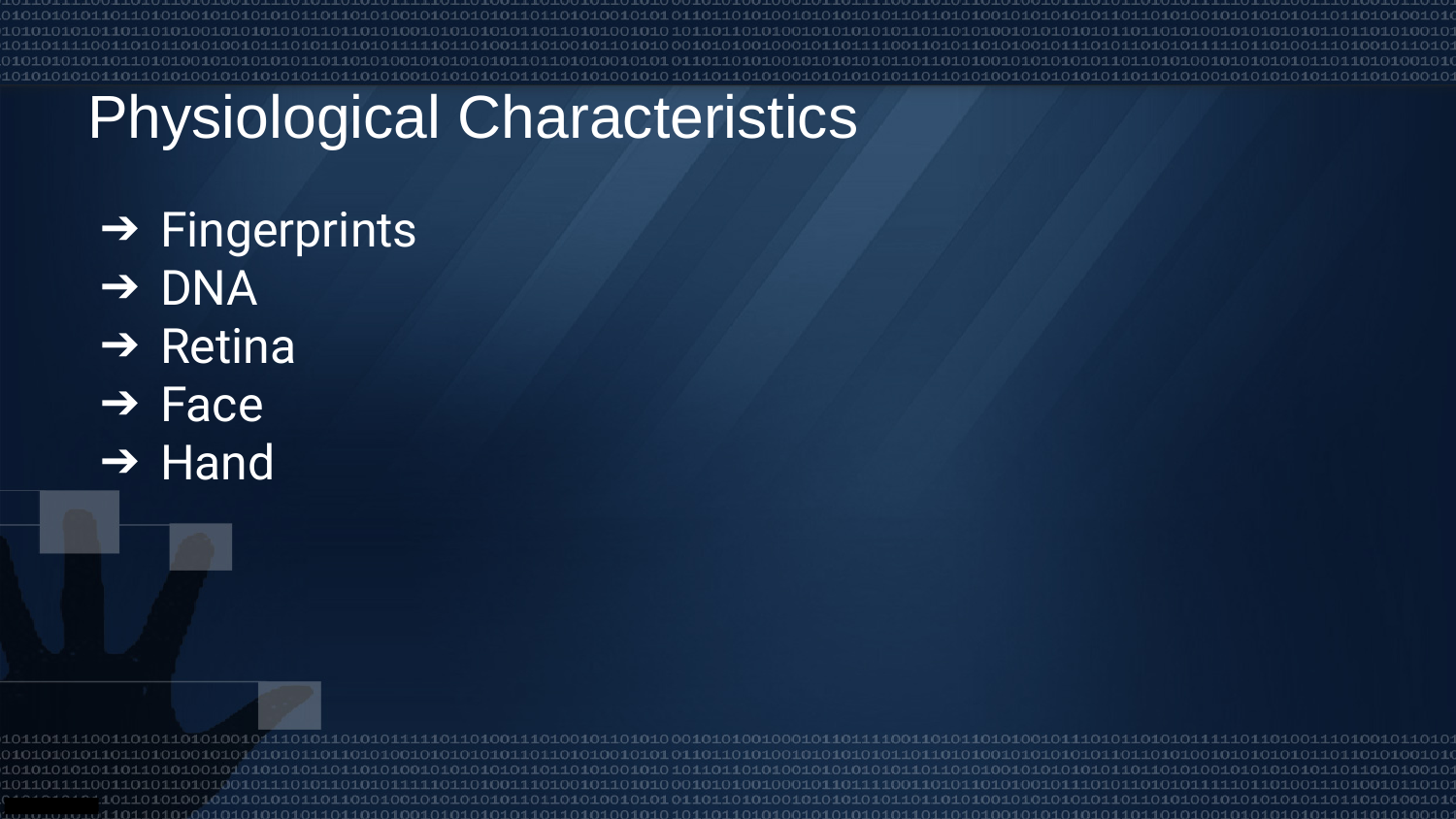

# Physiological Characteristics
Fingerprints
DNA
Retina
Face
Hand